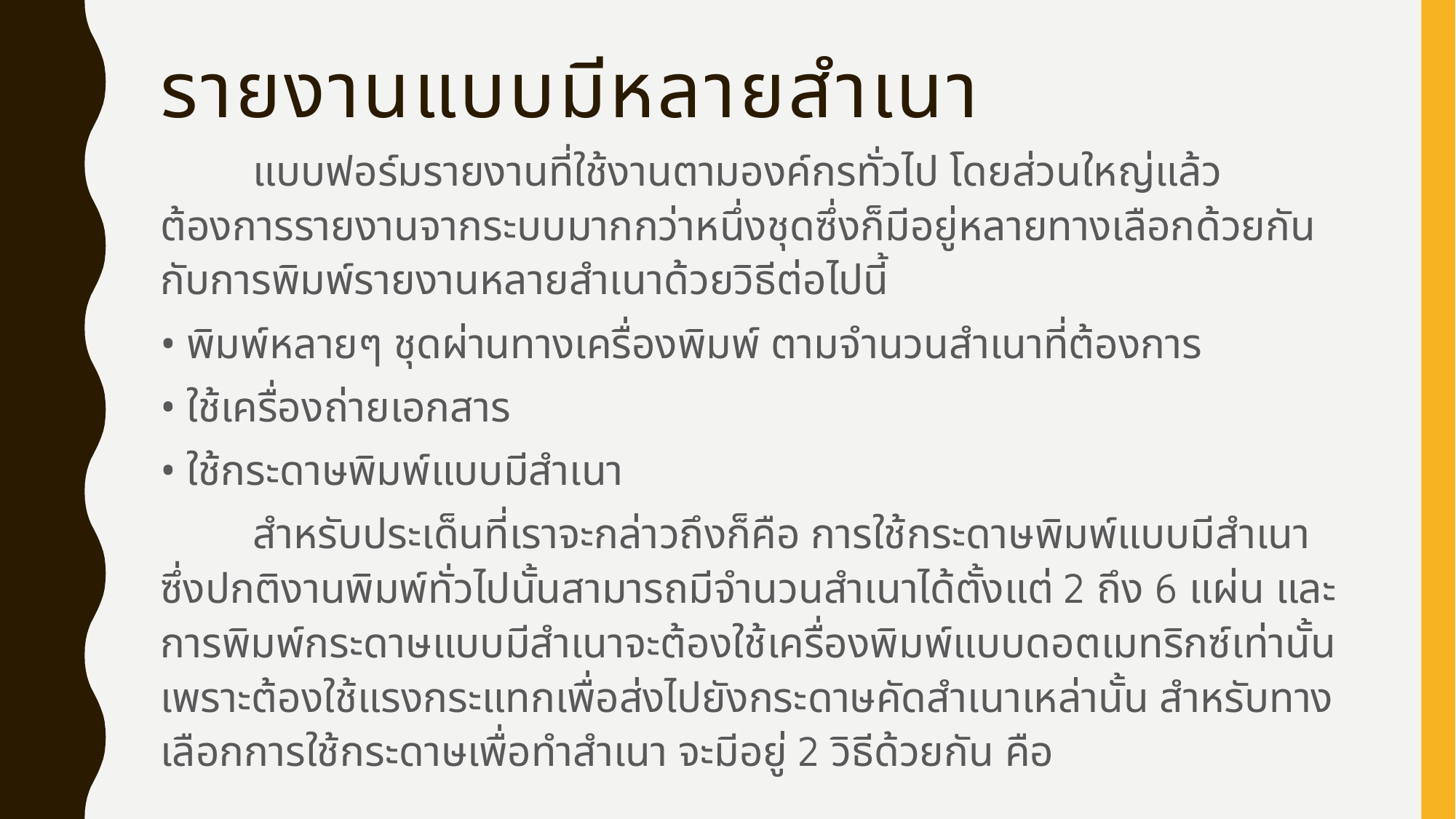

# รายงานแบบมีหลายสำเนา
	แบบฟอร์มรายงานที่ใช้งานตามองค์กรทั่วไป โดยส่วนใหญ่แล้วต้องการรายงานจากระบบมากกว่าหนึ่งชุดซึ่งก็มีอยู่หลายทางเลือกด้วยกันกับการพิมพ์รายงานหลายสำเนาด้วยวิธีต่อไปนี้
• พิมพ์หลายๆ ชุดผ่านทางเครื่องพิมพ์ ตามจำนวนสำเนาที่ต้องการ
• ใช้เครื่องถ่ายเอกสาร
• ใช้กระดาษพิมพ์แบบมีสำเนา
	สำหรับประเด็นที่เราจะกล่าวถึงก็คือ การใช้กระดาษพิมพ์แบบมีสำเนา ซึ่งปกติงานพิมพ์ทั่วไปนั้นสามารถมีจํานวนสำเนาได้ตั้งแต่ 2 ถึง 6 แผ่น และการพิมพ์กระดาษแบบมีสำเนาจะต้องใช้เครื่องพิมพ์แบบดอตเมทริกซ์เท่านั้น เพราะต้องใช้แรงกระแทกเพื่อส่งไปยังกระดาษคัดสำเนาเหล่านั้น สำหรับทางเลือกการใช้กระดาษเพื่อทำสำเนา จะมีอยู่ 2 วิธีด้วยกัน คือ